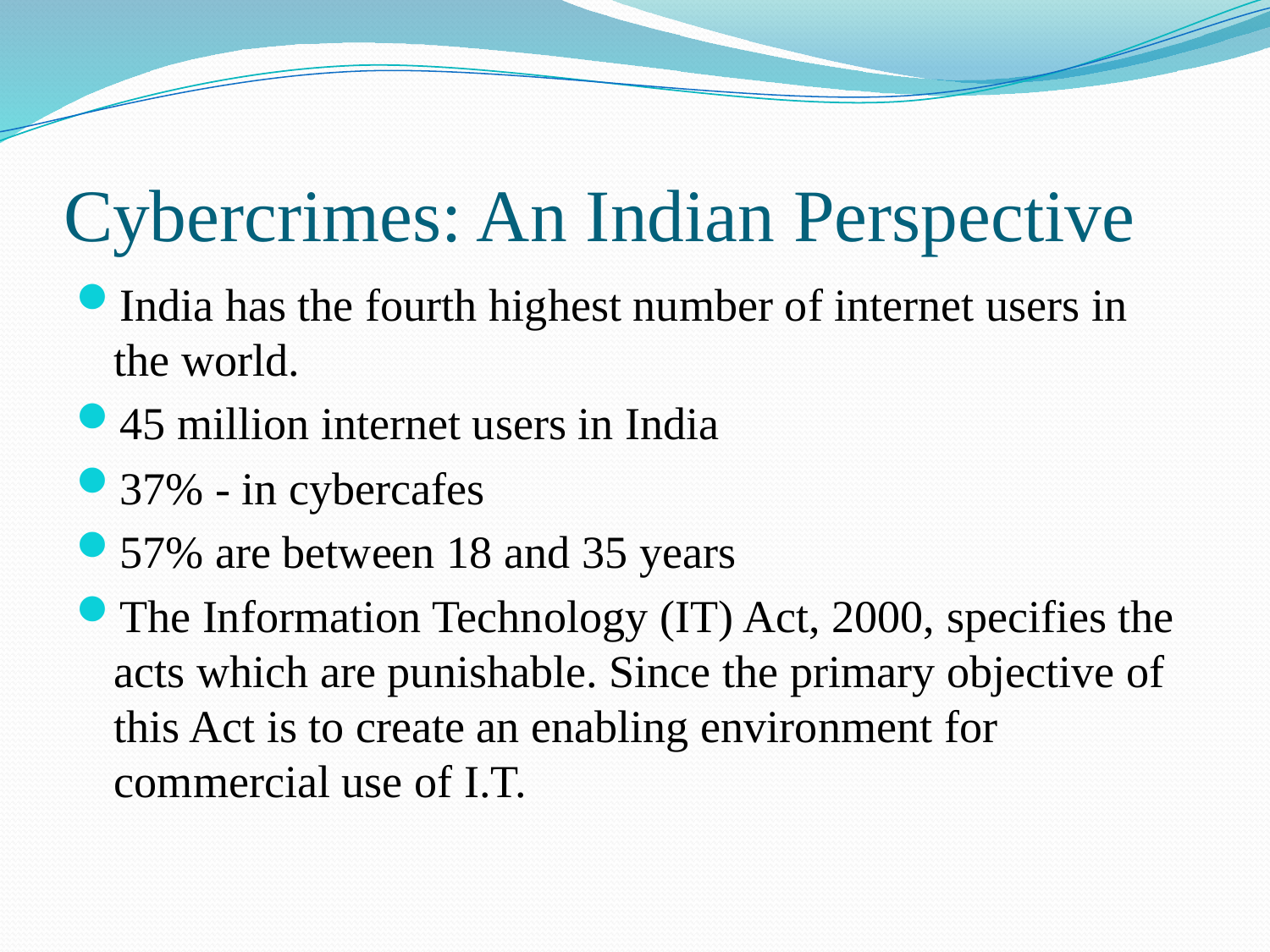

# Cybercrimes: An Indian Perspective
India has the fourth highest number of internet users in the world.
45 million internet users in India
37% - in cybercafes
57% are between 18 and 35 years
The Information Technology (IT) Act, 2000, specifies the acts which are punishable. Since the primary objective of this Act is to create an enabling environment for commercial use of I.T.